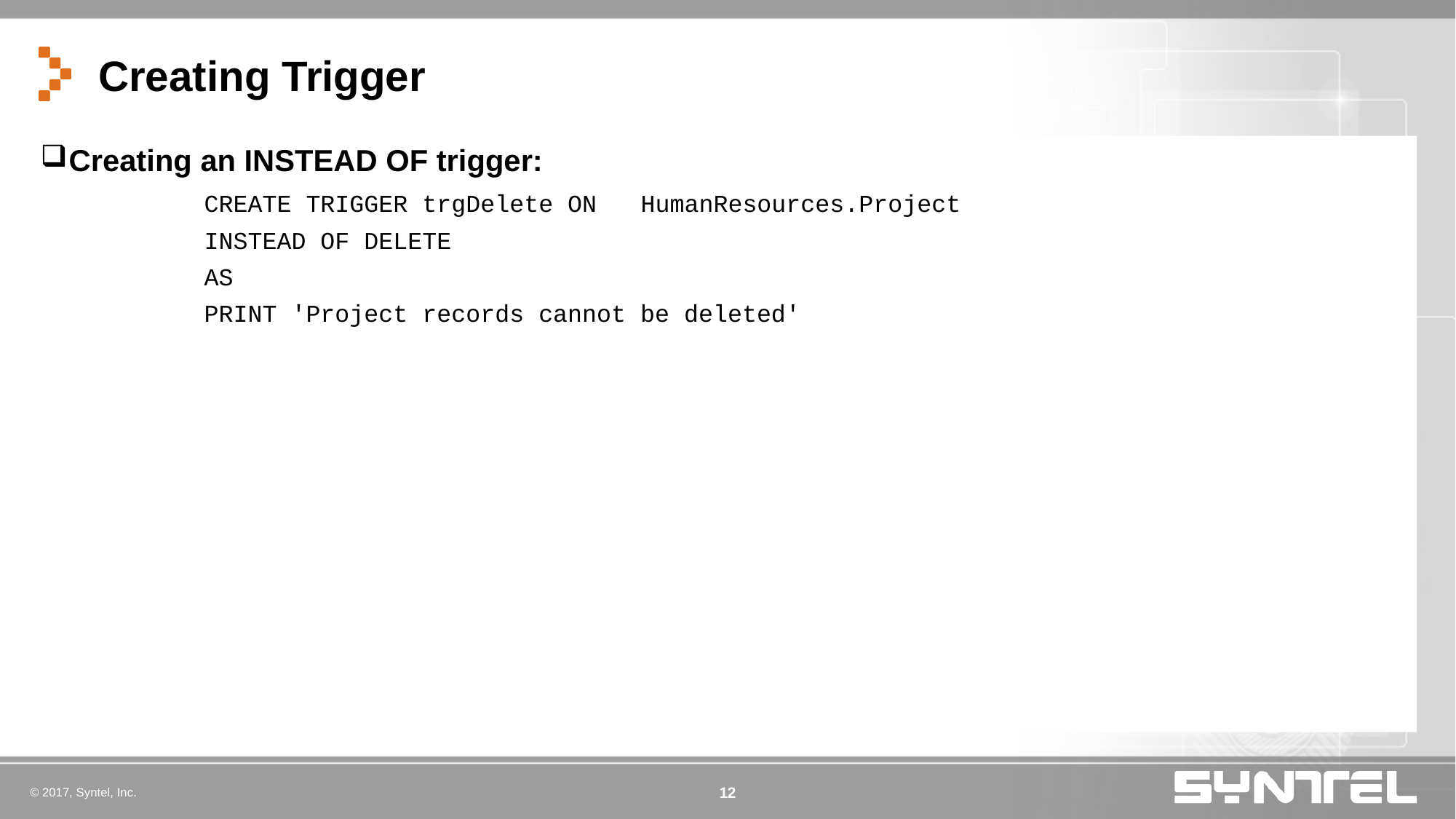

# Creating Trigger
Creating an INSTEAD OF trigger:
		CREATE TRIGGER trgDelete ON 	HumanResources.Project
		INSTEAD OF DELETE
		AS
		PRINT 'Project records cannot be deleted'